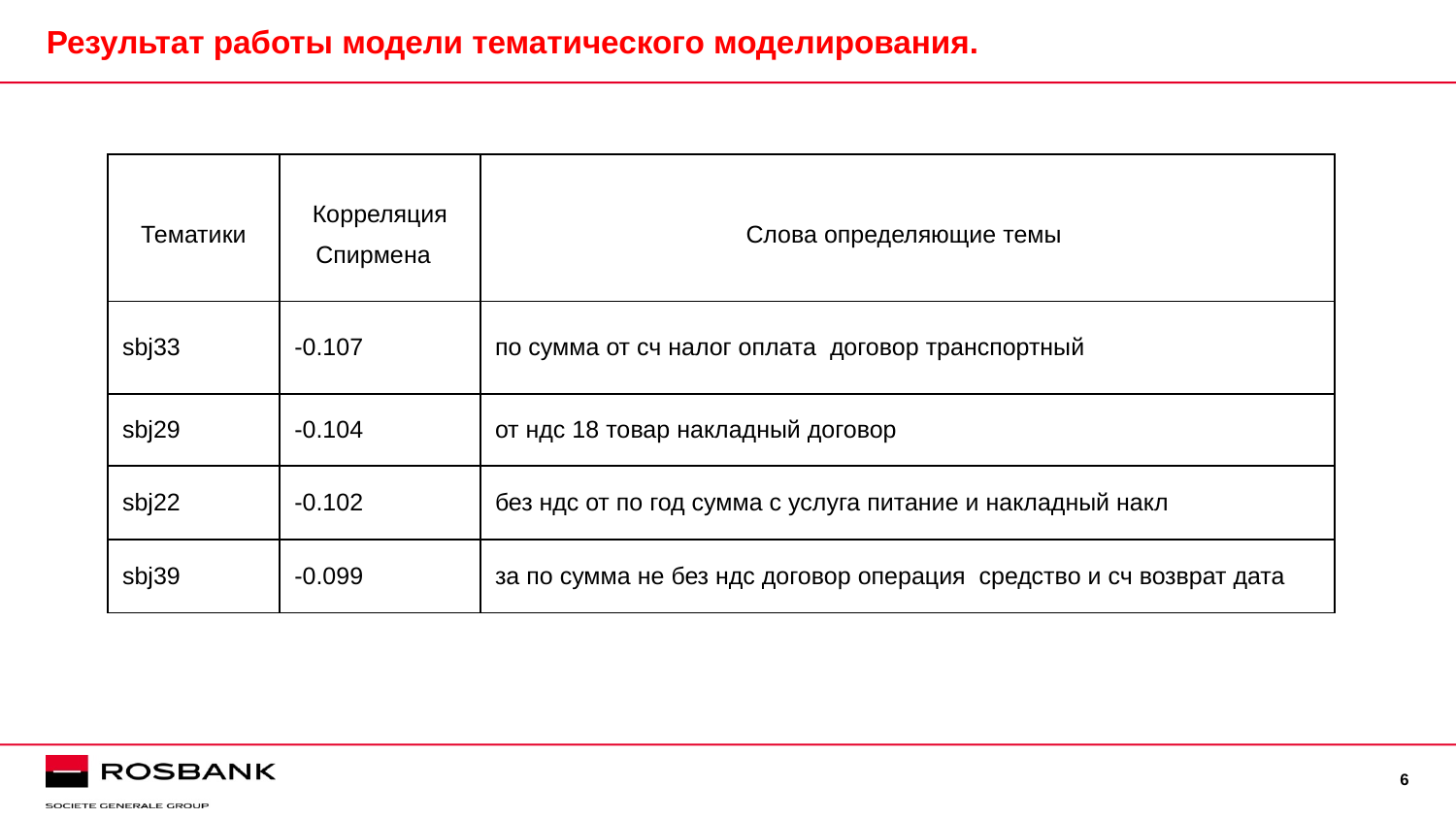

# Результат работы модели тематического моделирования.
| Тематики | Корреляция Спирмена | Слова определяющие темы |
| --- | --- | --- |
| sbj33 | -0.107 | по сумма от сч налог оплата договор транспортный |
| sbj29 | -0.104 | от ндс 18 товар накладный договор |
| sbj22 | -0.102 | без ндс от по год сумма с услуга питание и накладный накл |
| sbj39 | -0.099 | за по сумма не без ндс договор операция средство и сч возврат дата |
Обучающая выборка 37864 объектов - 4083 уникальных клиентов за 2015 год.
Целевая переменная банкротство в течении года от даты наблюдения.
Метод –  логистическая регрессия на признаках сформированных тематической моделью.